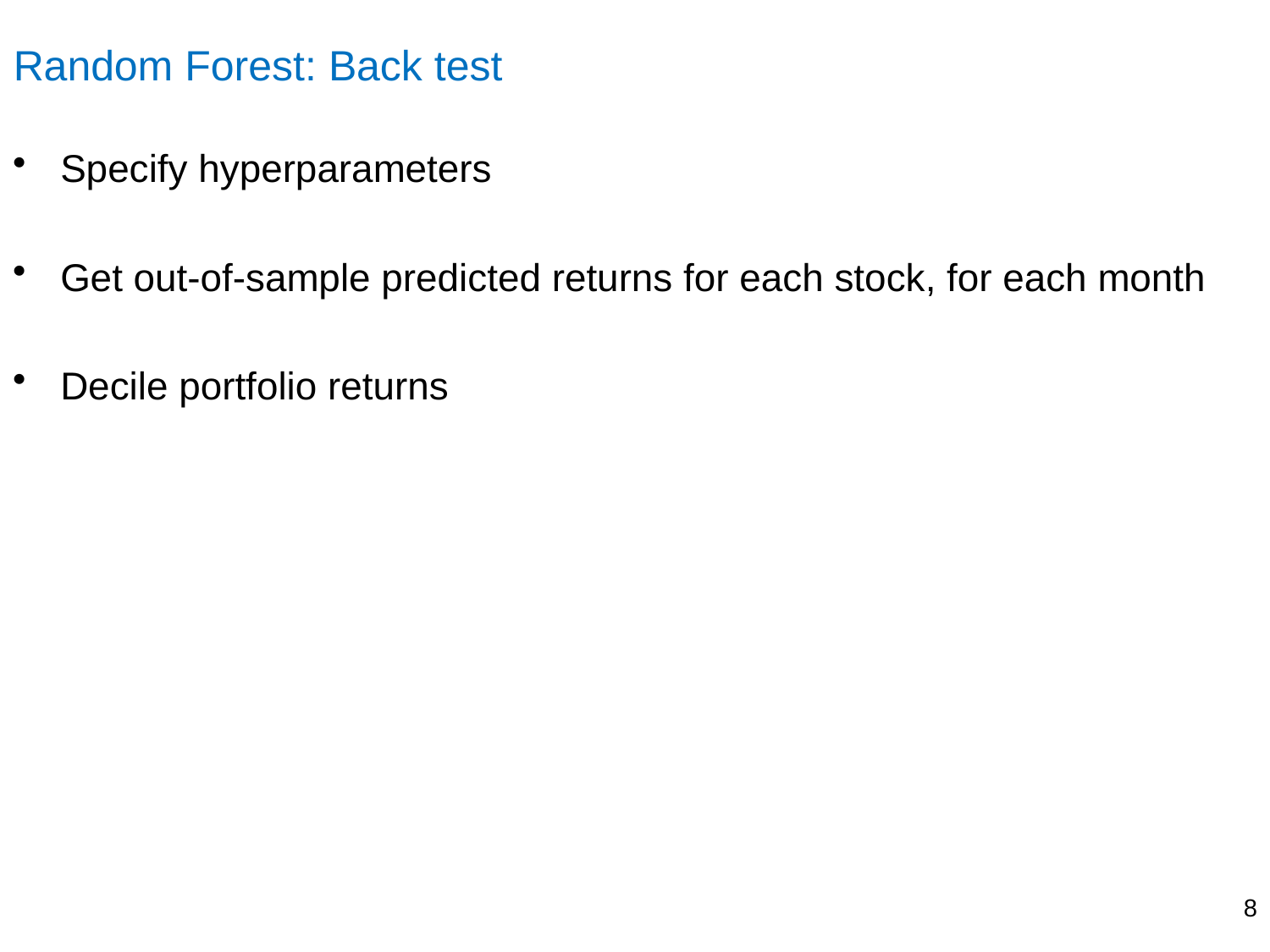

# Random Forest: Back test
Specify hyperparameters

Get out-of-sample predicted returns for each stock, for each month

Decile portfolio returns
8